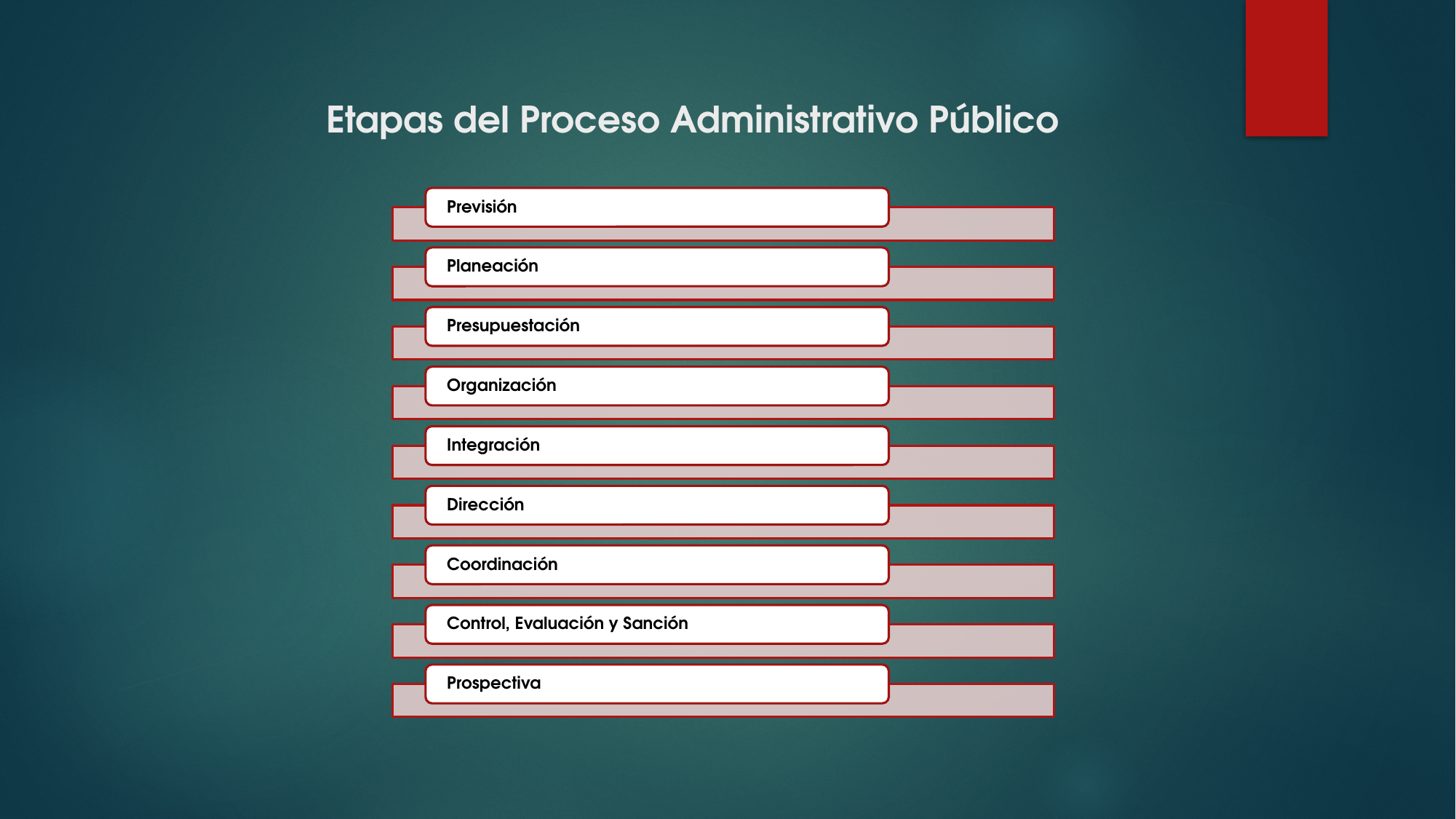

# Etapas del Proceso Administrativo Público
Previsión
Planeación
Presupuestación
Organización
Integración
Dirección
Coordinación
Control, Evaluación y Sanción
Prospectiva